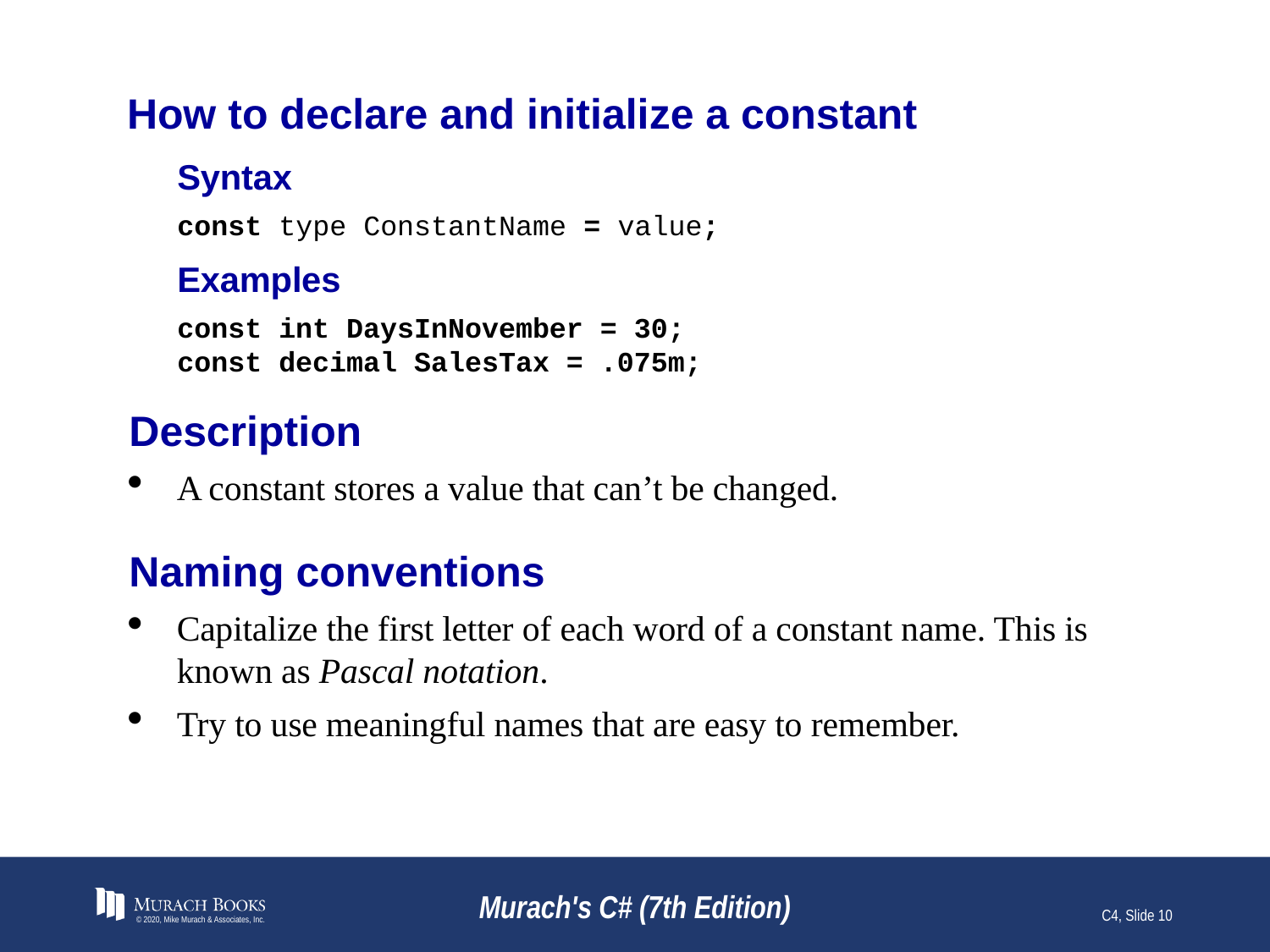

# How to declare and initialize a constant
Syntax
const type ConstantName = value;
Examples
const int DaysInNovember = 30;
const decimal SalesTax = .075m;
Description
A constant stores a value that can’t be changed.
Naming conventions
Capitalize the first letter of each word of a constant name. This is known as Pascal notation.
Try to use meaningful names that are easy to remember.

© 2020, Mike Murach & Associates, Inc.
Murach's C# (7th Edition)

C4, Slide 10